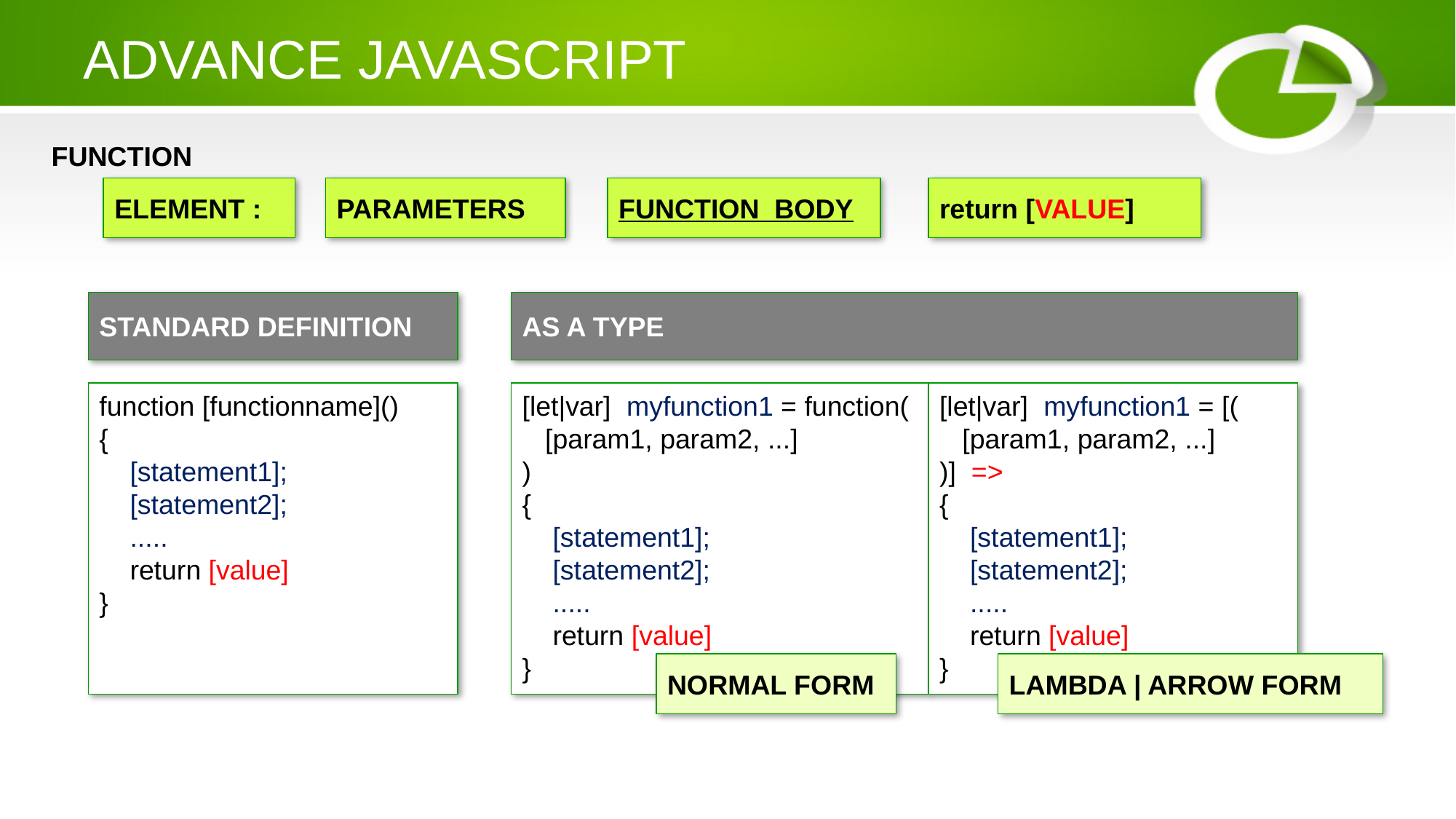

# ADVANCE JAVASCRIPT
FUNCTION
ELEMENT :
PARAMETERS
FUNCTION_BODY
return [VALUE]
STANDARD DEFINITION
AS A TYPE
function [functionname]()
{
    [statement1];
    [statement2];
    .....
    return [value]
}
[let|var]  myfunction1 = function(
   [param1, param2, ...]
)
{
    [statement1];
    [statement2];
    .....
    return [value]
}

[let|var]  myfunction1 = [(
   [param1, param2, ...]
)]  =>
{
    [statement1];
    [statement2];
    .....
    return [value]
}

NORMAL FORM
LAMBDA | ARROW FORM